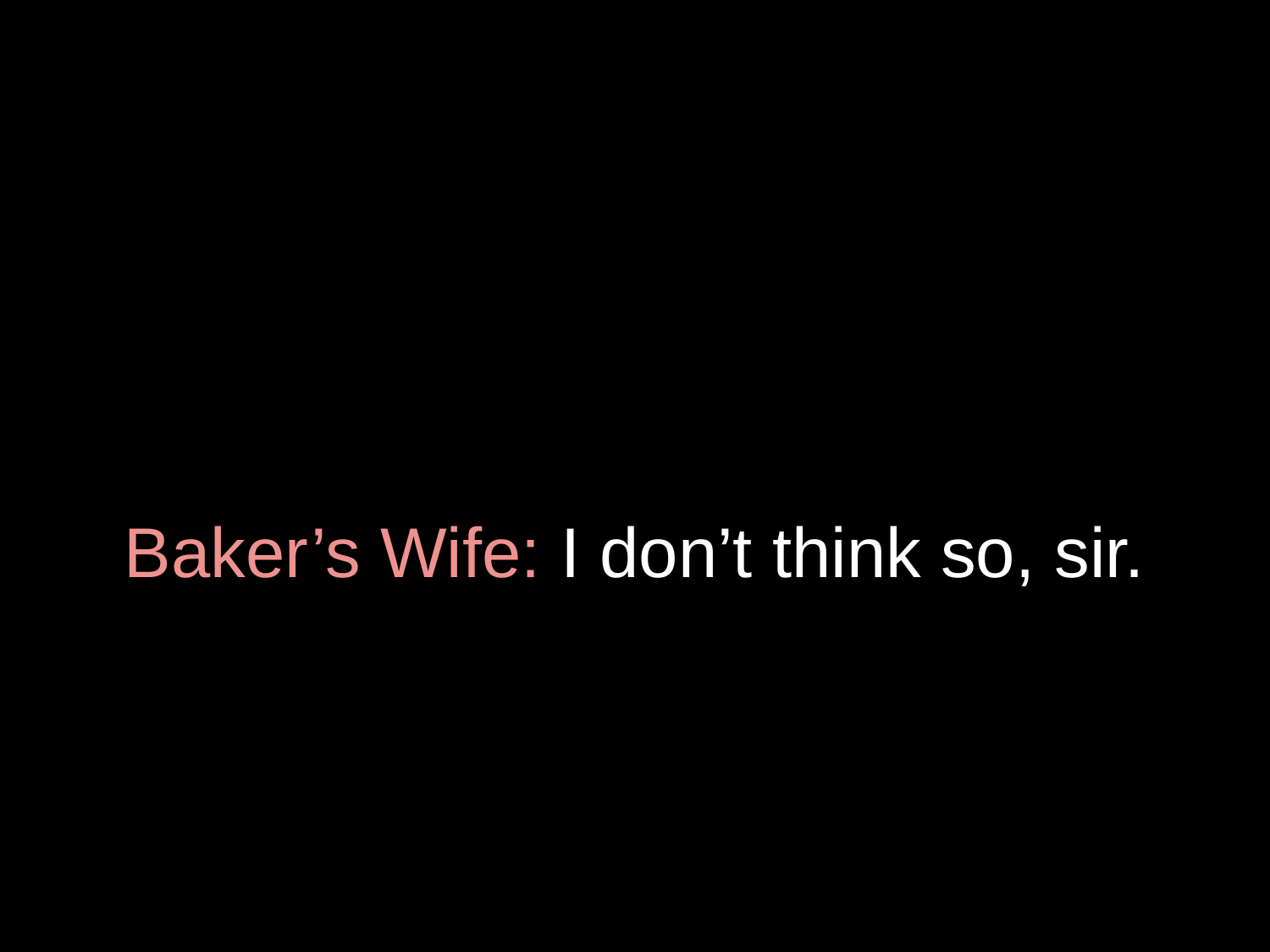

# Baker’s Wife: I don’t think so, sir.